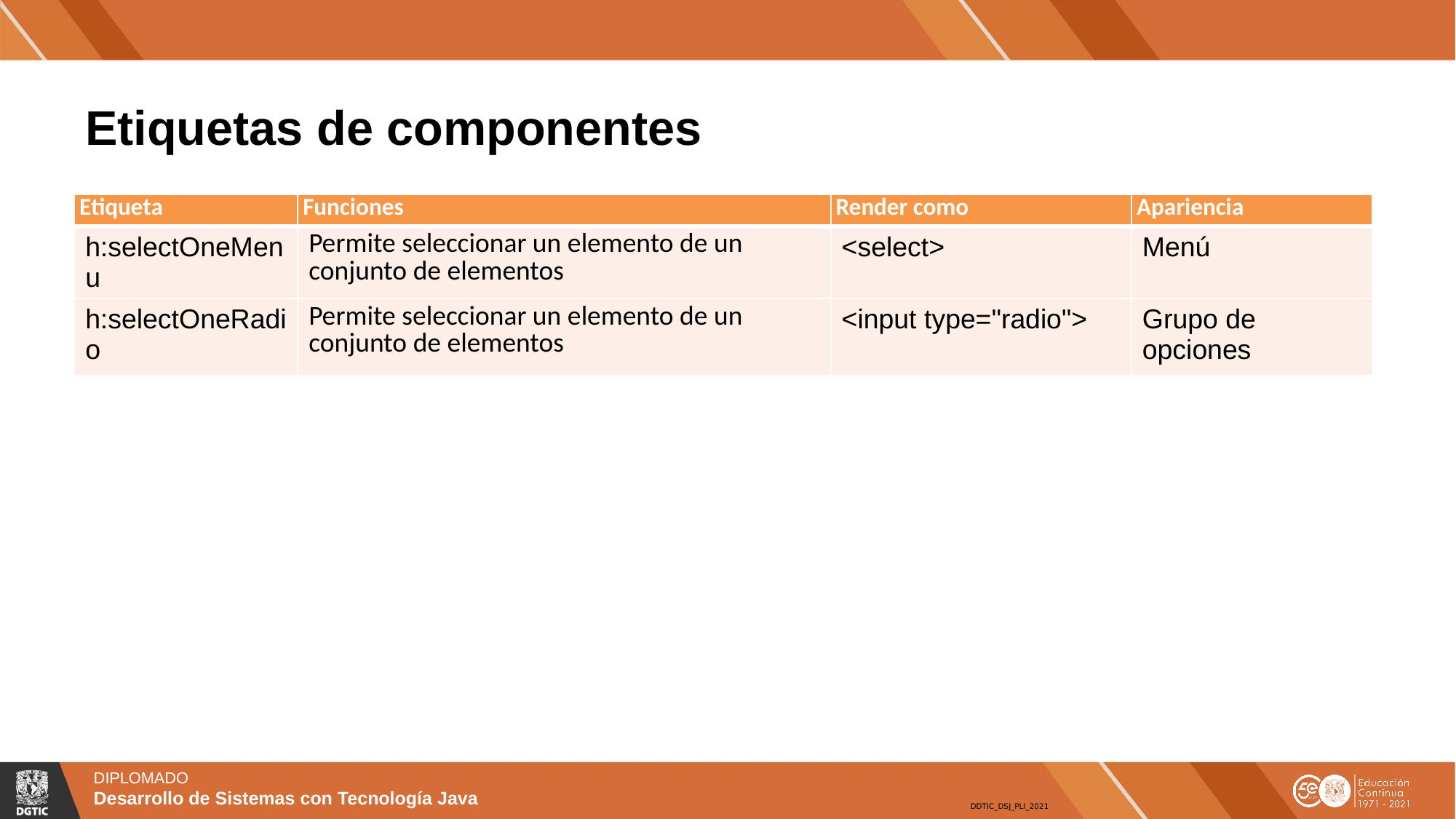

# Etiquetas de componentes
| Etiqueta | Funciones | Render como | Apariencia |
| --- | --- | --- | --- |
| h:selectOneMenu | Permite seleccionar un elemento de un conjunto de elementos | <select> | Menú |
| h:selectOneRadio | Permite seleccionar un elemento de un conjunto de elementos | <input type="radio"> | Grupo de opciones |